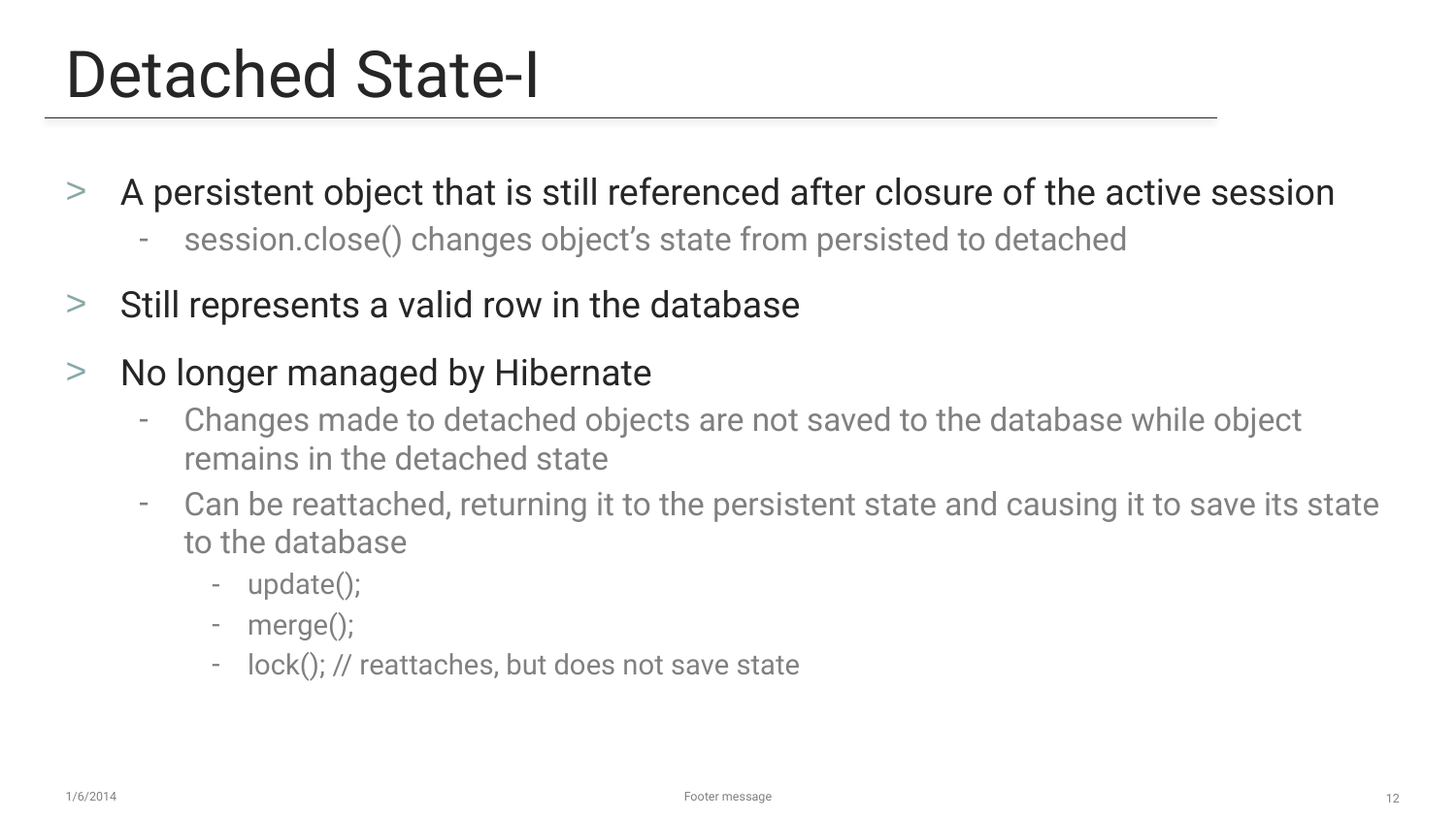

Detached State-I
# A persistent object that is still referenced after closure of the active session
session.close() changes object’s state from persisted to detached
Still represents a valid row in the database
No longer managed by Hibernate
Changes made to detached objects are not saved to the database while object remains in the detached state
Can be reattached, returning it to the persistent state and causing it to save its state to the database
update();
merge();
lock(); // reattaches, but does not save state
1/6/2014
Footer message
12